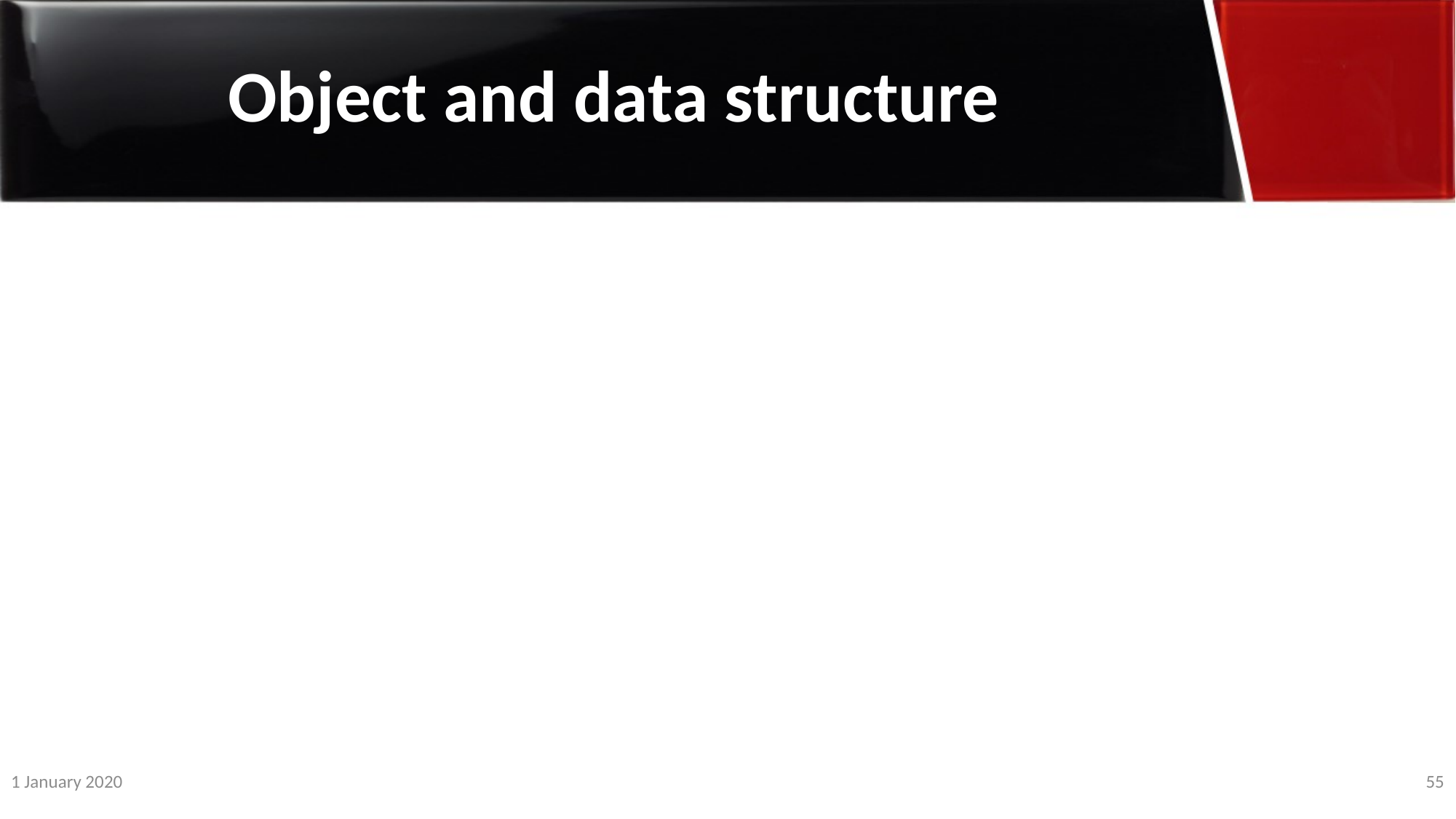

Object and data structure

1 January 2020
55